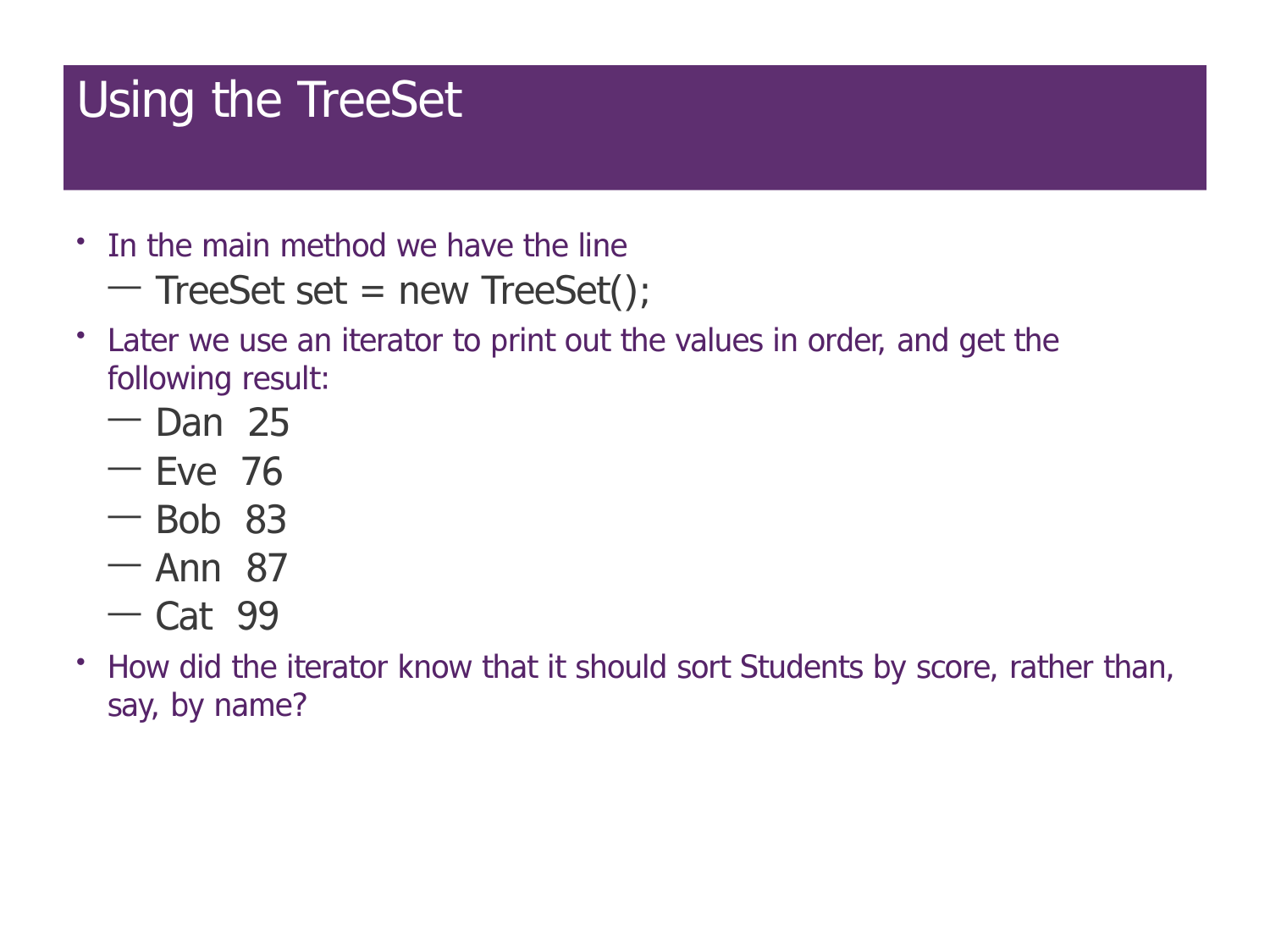

# Using the TreeSet
In the main method we have the line
TreeSet set = new TreeSet();
Later we use an iterator to print out the values in order, and get the following result:
Dan  25
Eve  76
Bob  83
Ann  87
Cat  99
How did the iterator know that it should sort Students by score, rather than, say, by name?

41